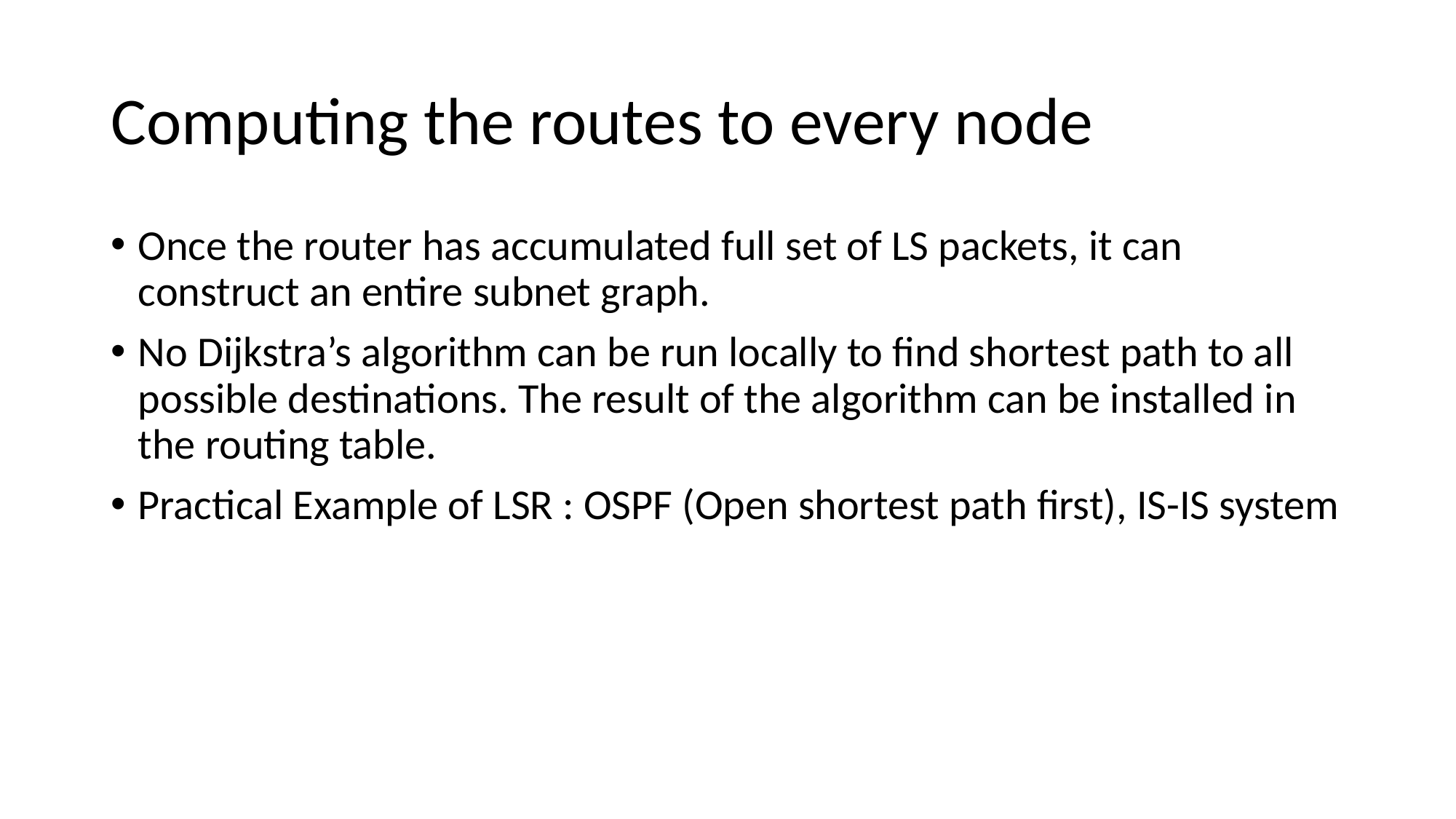

# Computing the routes to every node
Once the router has accumulated full set of LS packets, it can construct an entire subnet graph.
No Dijkstra’s algorithm can be run locally to find shortest path to all possible destinations. The result of the algorithm can be installed in the routing table.
Practical Example of LSR : OSPF (Open shortest path first), IS-IS system